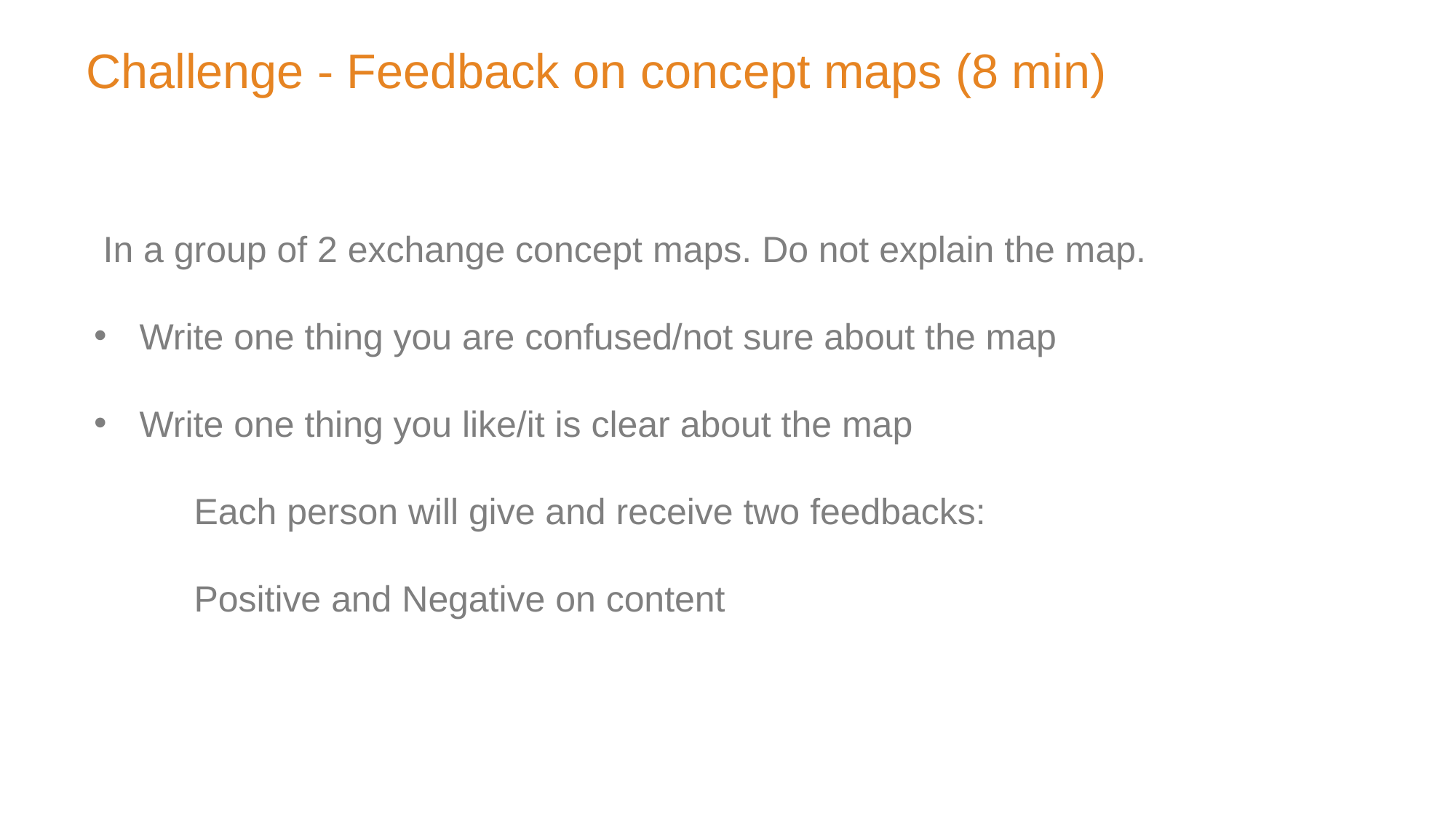

# Challenge - Feedback on concept maps (8 min)
In a group of 2 exchange concept maps. Do not explain the map.
Write one thing you are confused/not sure about the map
Write one thing you like/it is clear about the map
Each person will give and receive two feedbacks:
Positive and Negative on content